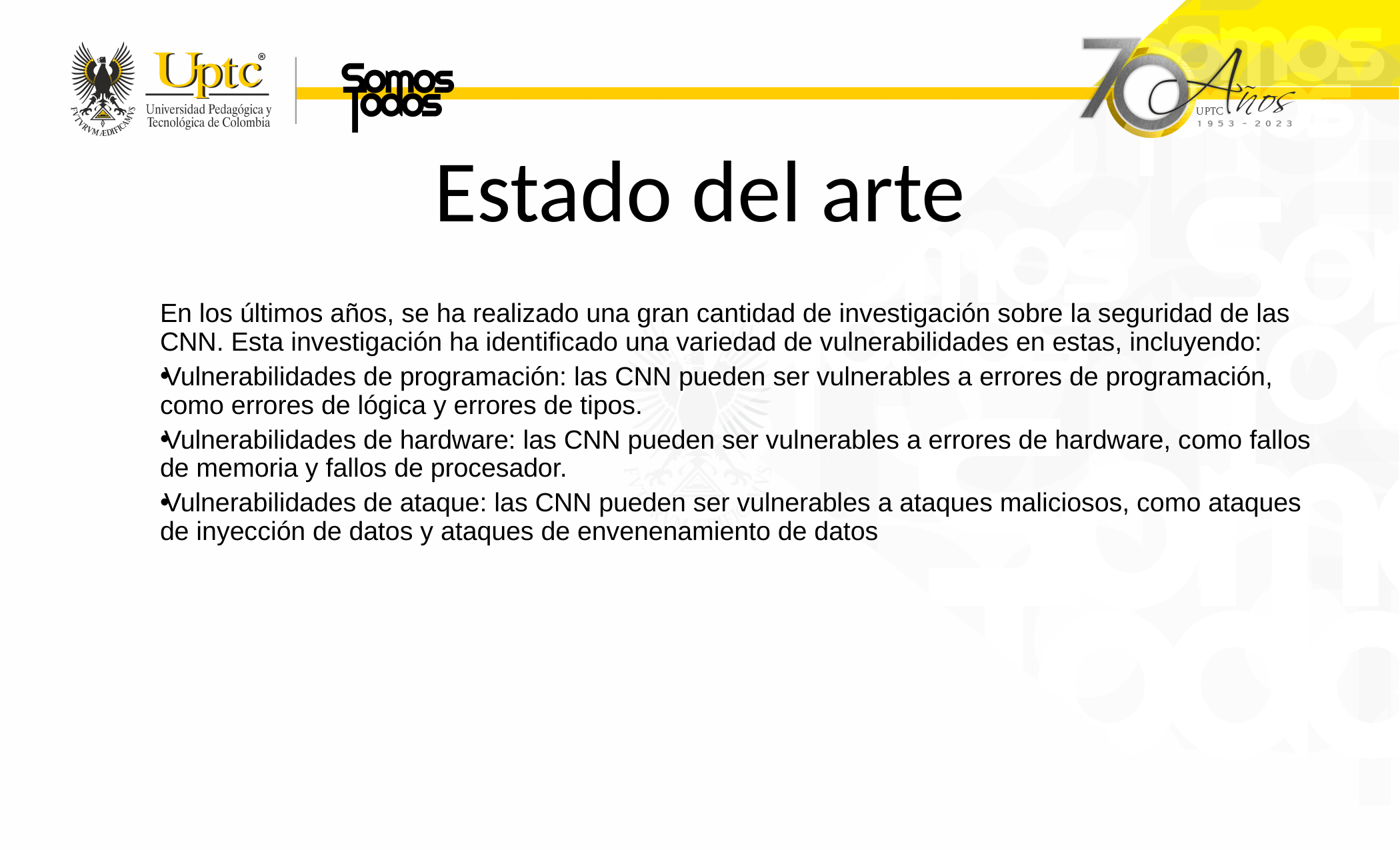

# Estado del arte
En los últimos años, se ha realizado una gran cantidad de investigación sobre la seguridad de las CNN. Esta investigación ha identificado una variedad de vulnerabilidades en estas, incluyendo:
Vulnerabilidades de programación: las CNN pueden ser vulnerables a errores de programación, como errores de lógica y errores de tipos.
Vulnerabilidades de hardware: las CNN pueden ser vulnerables a errores de hardware, como fallos de memoria y fallos de procesador.
Vulnerabilidades de ataque: las CNN pueden ser vulnerables a ataques maliciosos, como ataques de inyección de datos y ataques de envenenamiento de datos